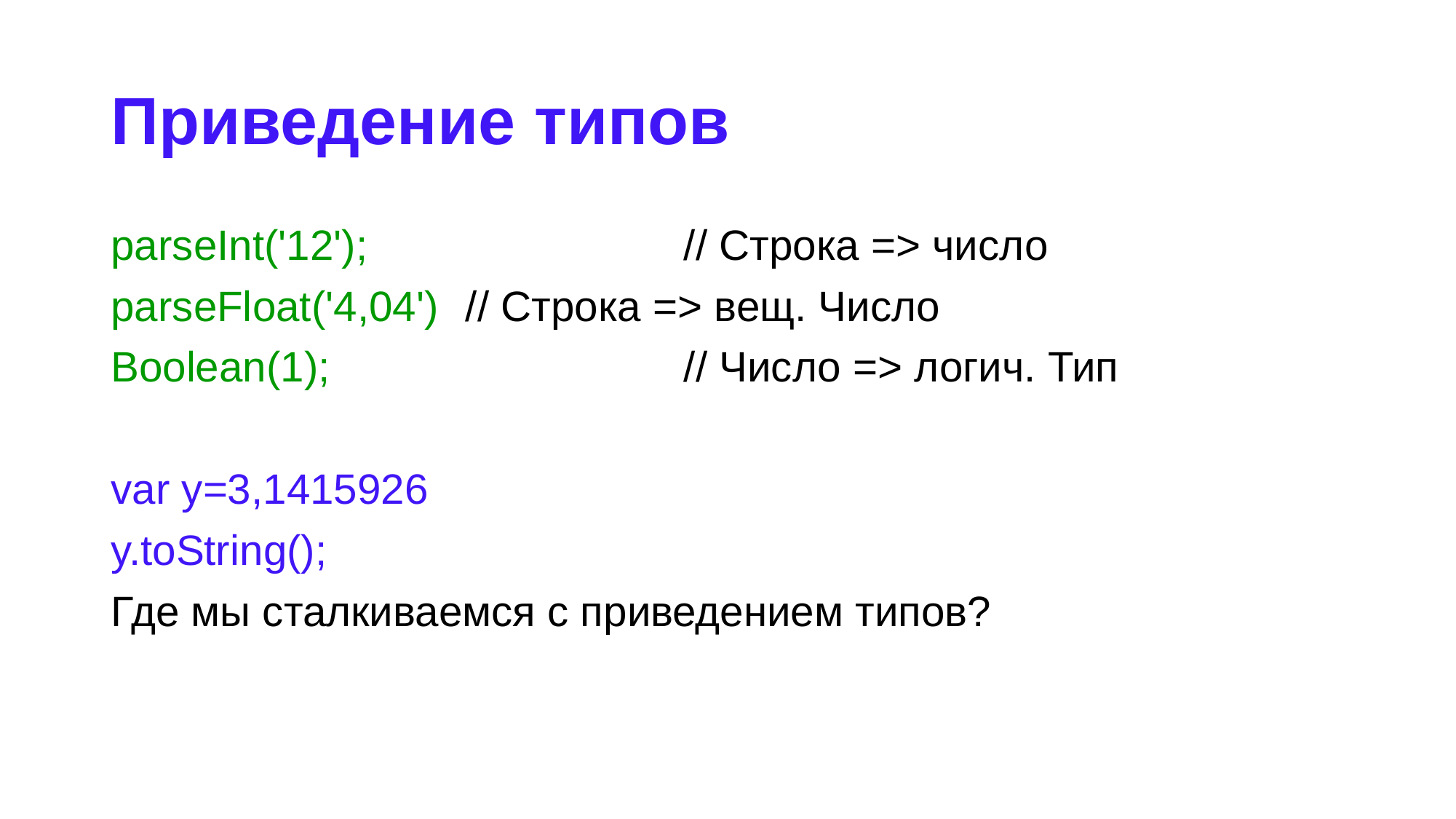

Приведение типов
parseInt('12');			// Строка => число
parseFloat('4,04') 	// Строка => вещ. Число
Boolean(1);				// Число => логич. Тип

var y=3,1415926
y.toString();
Где мы сталкиваемся с приведением типов?